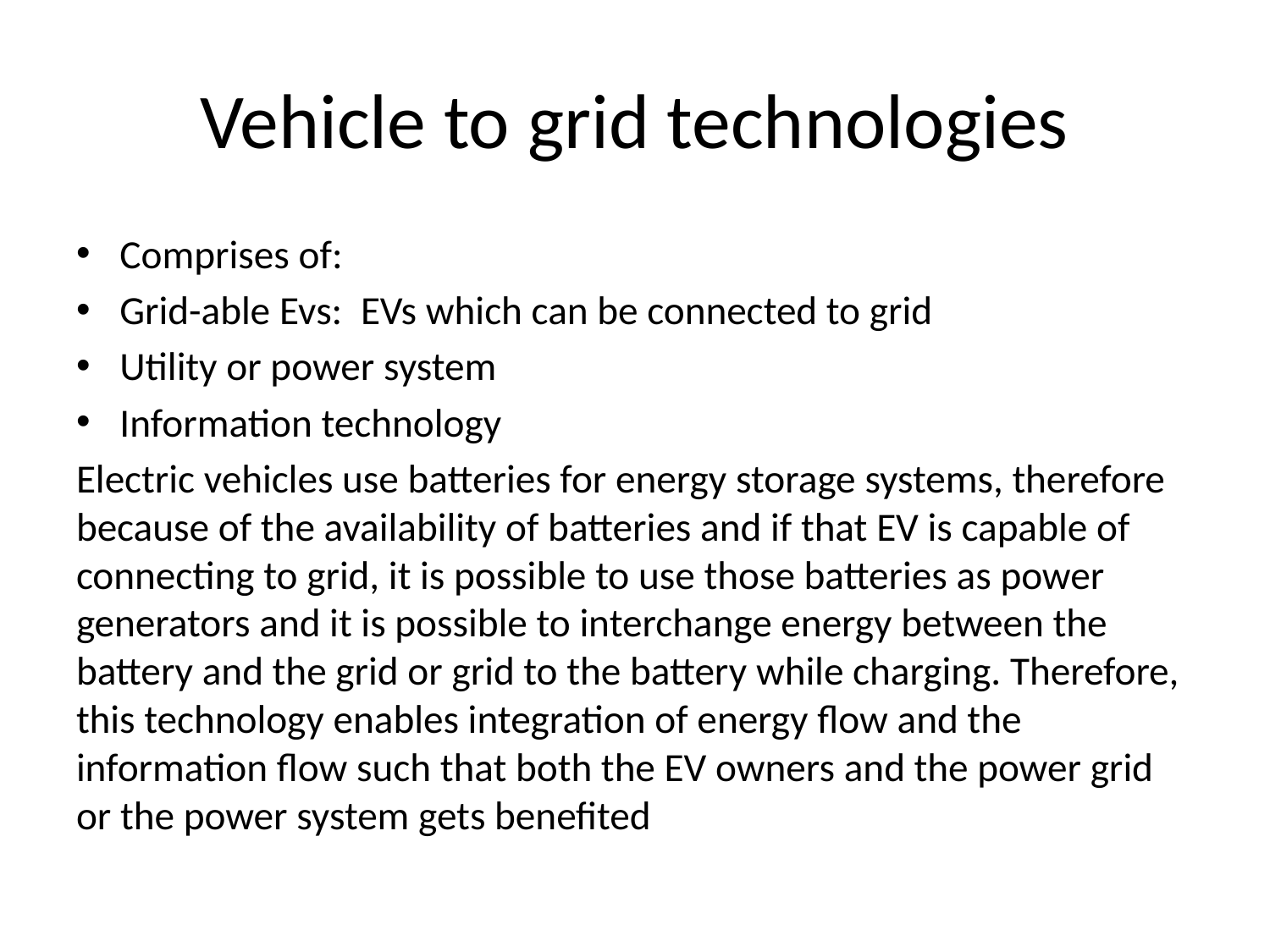

# Vehicle to grid technologies
Comprises of:
Grid-able Evs:  EVs which can be connected to grid
Utility or power system
Information technology
Electric vehicles use batteries for energy storage systems, therefore because of the availability of batteries and if that EV is capable of connecting to grid, it is possible to use those batteries as power generators and it is possible to interchange energy between the battery and the grid or grid to the battery while charging. Therefore, this technology enables integration of energy flow and the information flow such that both the EV owners and the power grid or the power system gets benefited